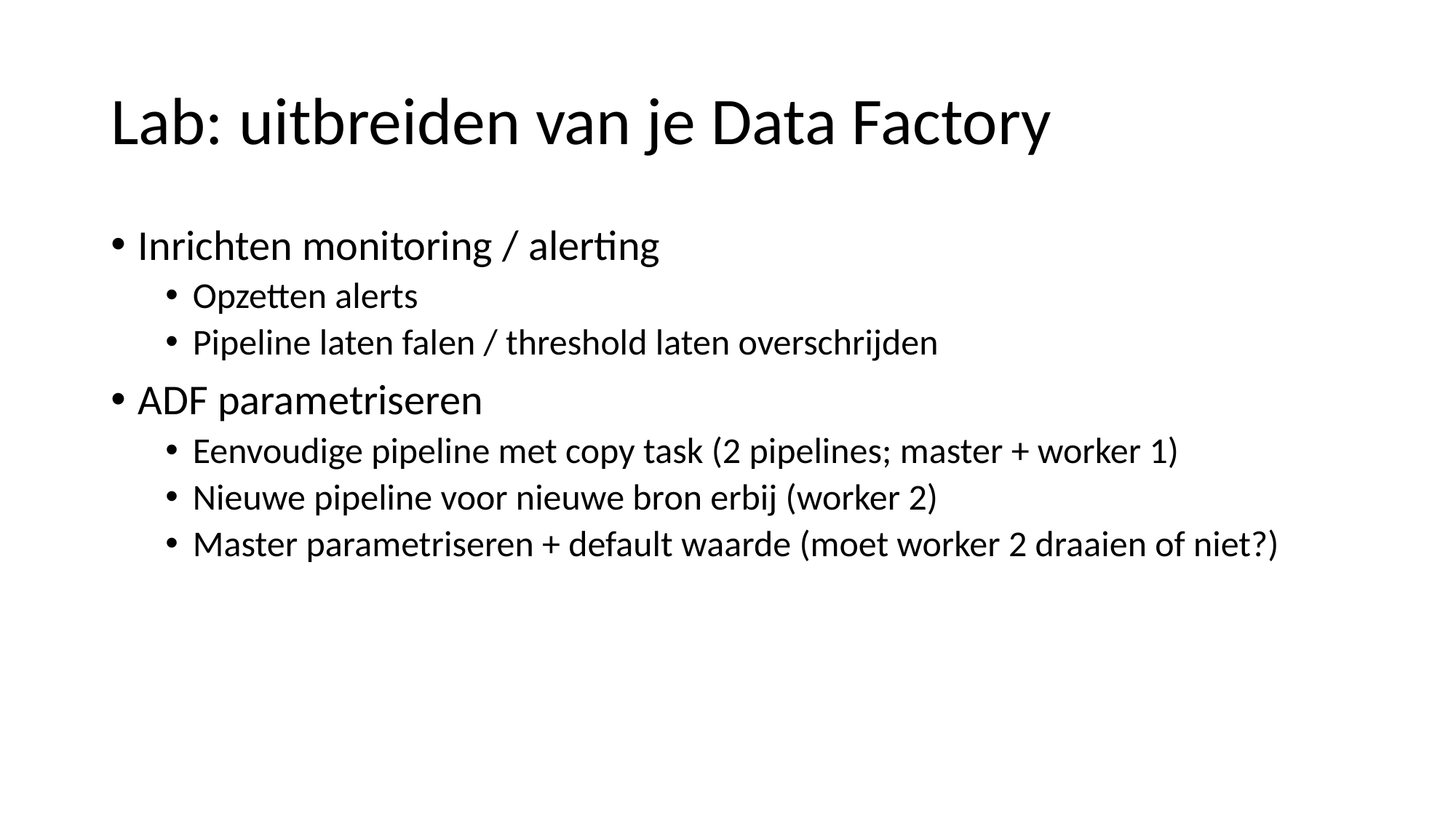

# Lab: uitbreiden van je Data Factory
Inrichten monitoring / alerting
Opzetten alerts
Pipeline laten falen / threshold laten overschrijden
ADF parametriseren
Eenvoudige pipeline met copy task (2 pipelines; master + worker 1)
Nieuwe pipeline voor nieuwe bron erbij (worker 2)
Master parametriseren + default waarde (moet worker 2 draaien of niet?)